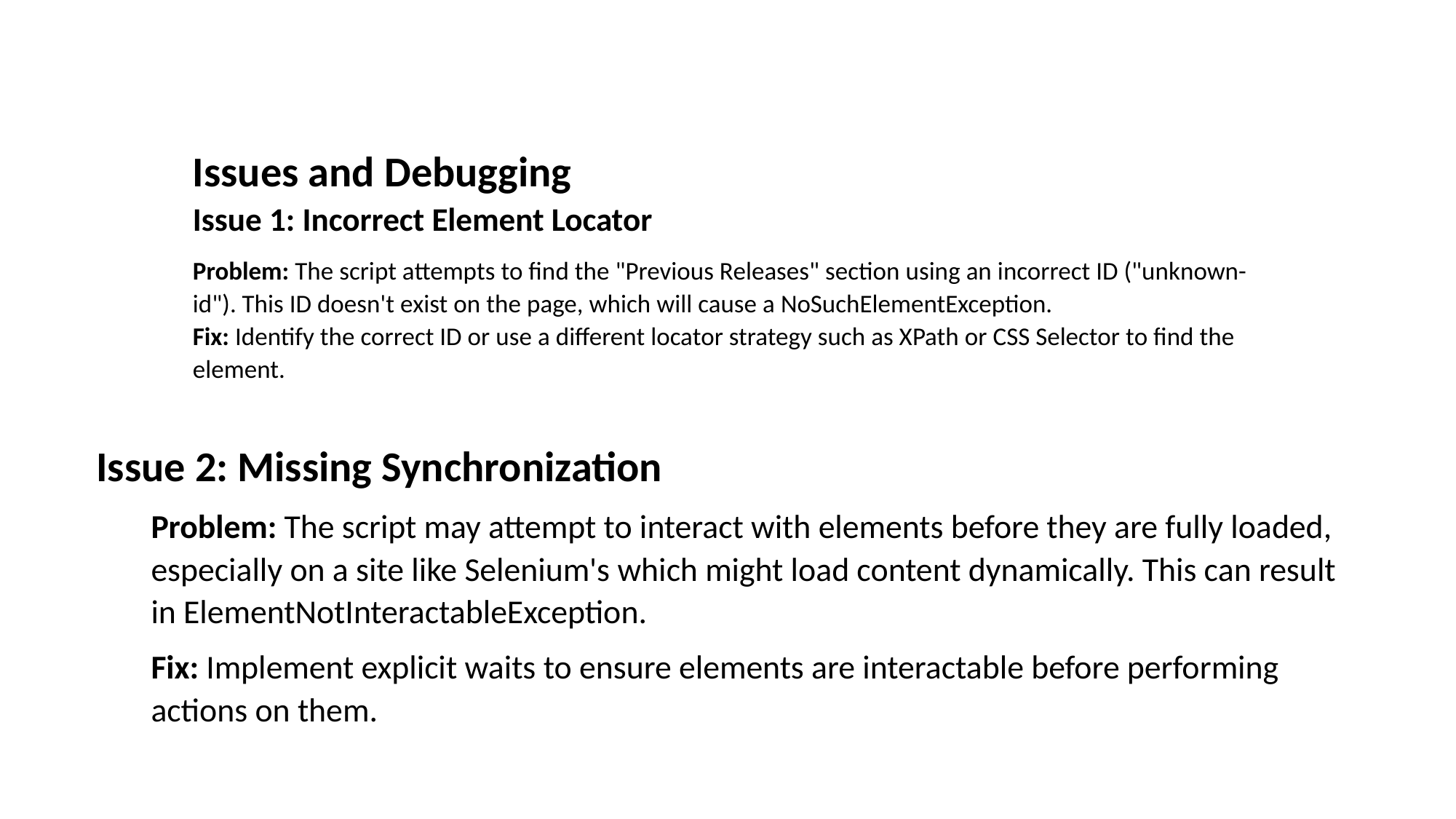

# Issues and Debugging Issue 1: Incorrect Element Locator Problem: The script attempts to find the "Previous Releases" section using an incorrect ID ("unknown-id"). This ID doesn't exist on the page, which will cause a NoSuchElementException. Fix: Identify the correct ID or use a different locator strategy such as XPath or CSS Selector to find the element.
Issue 2: Missing Synchronization
Problem: The script may attempt to interact with elements before they are fully loaded, especially on a site like Selenium's which might load content dynamically. This can result in ElementNotInteractableException.
Fix: Implement explicit waits to ensure elements are interactable before performing actions on them.